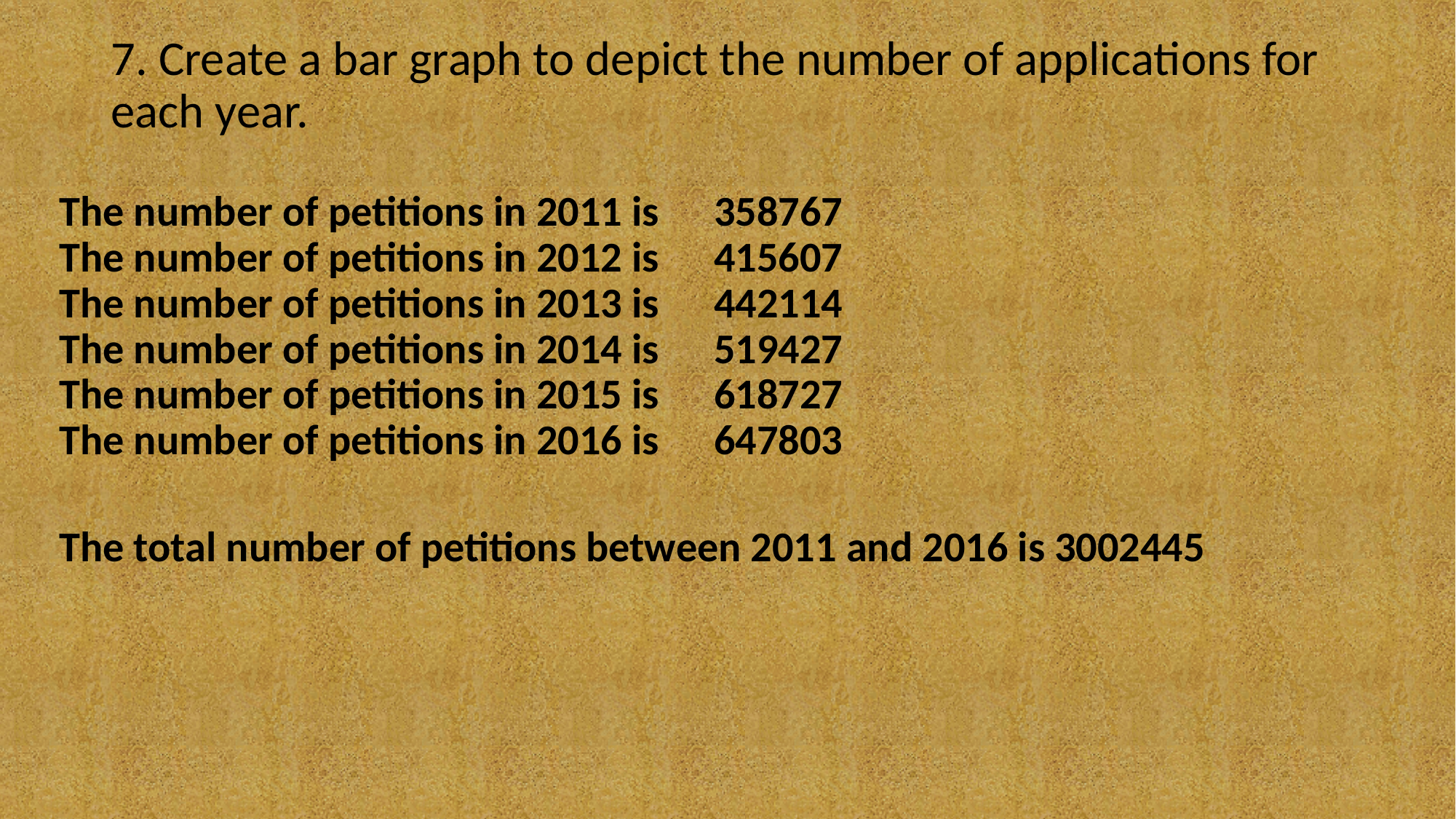

# 7. Create a bar graph to depict the number of applications for each year.
The number of petitions in 2011 is	358767
The number of petitions in 2012 is	415607
The number of petitions in 2013 is	442114
The number of petitions in 2014 is	519427
The number of petitions in 2015 is	618727
The number of petitions in 2016 is	647803
The total number of petitions between 2011 and 2016 is 3002445